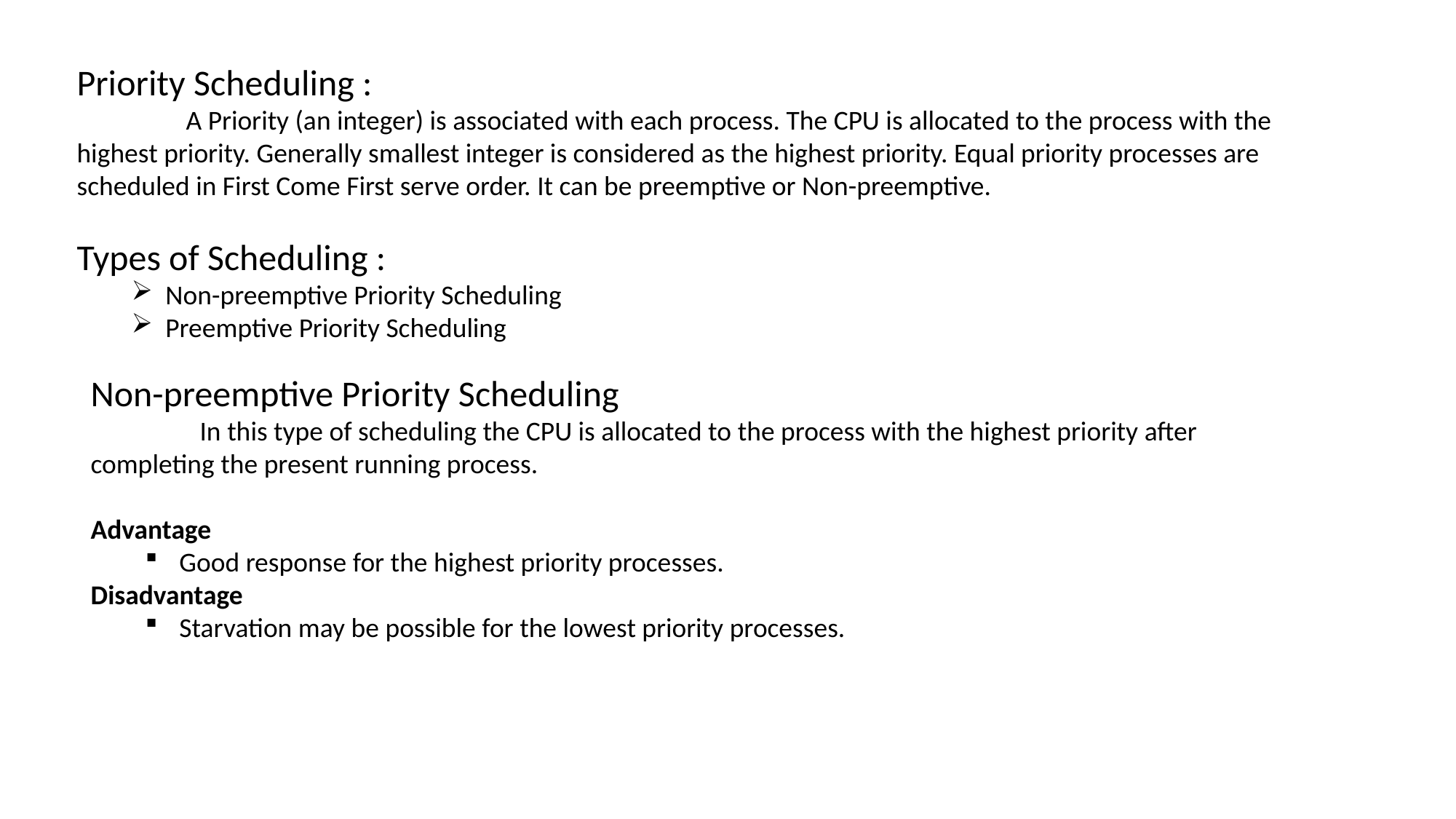

Priority Scheduling :
	A Priority (an integer) is associated with each process. The CPU is allocated to the process with the highest priority. Generally smallest integer is considered as the highest priority. Equal priority processes are scheduled in First Come First serve order. It can be preemptive or Non-preemptive.

Types of Scheduling :
Non-preemptive Priority Scheduling
Preemptive Priority Scheduling
Non-preemptive Priority Scheduling
	In this type of scheduling the CPU is allocated to the process with the highest priority after completing the present running process.

Advantage
Good response for the highest priority processes.
Disadvantage
Starvation may be possible for the lowest priority processes.